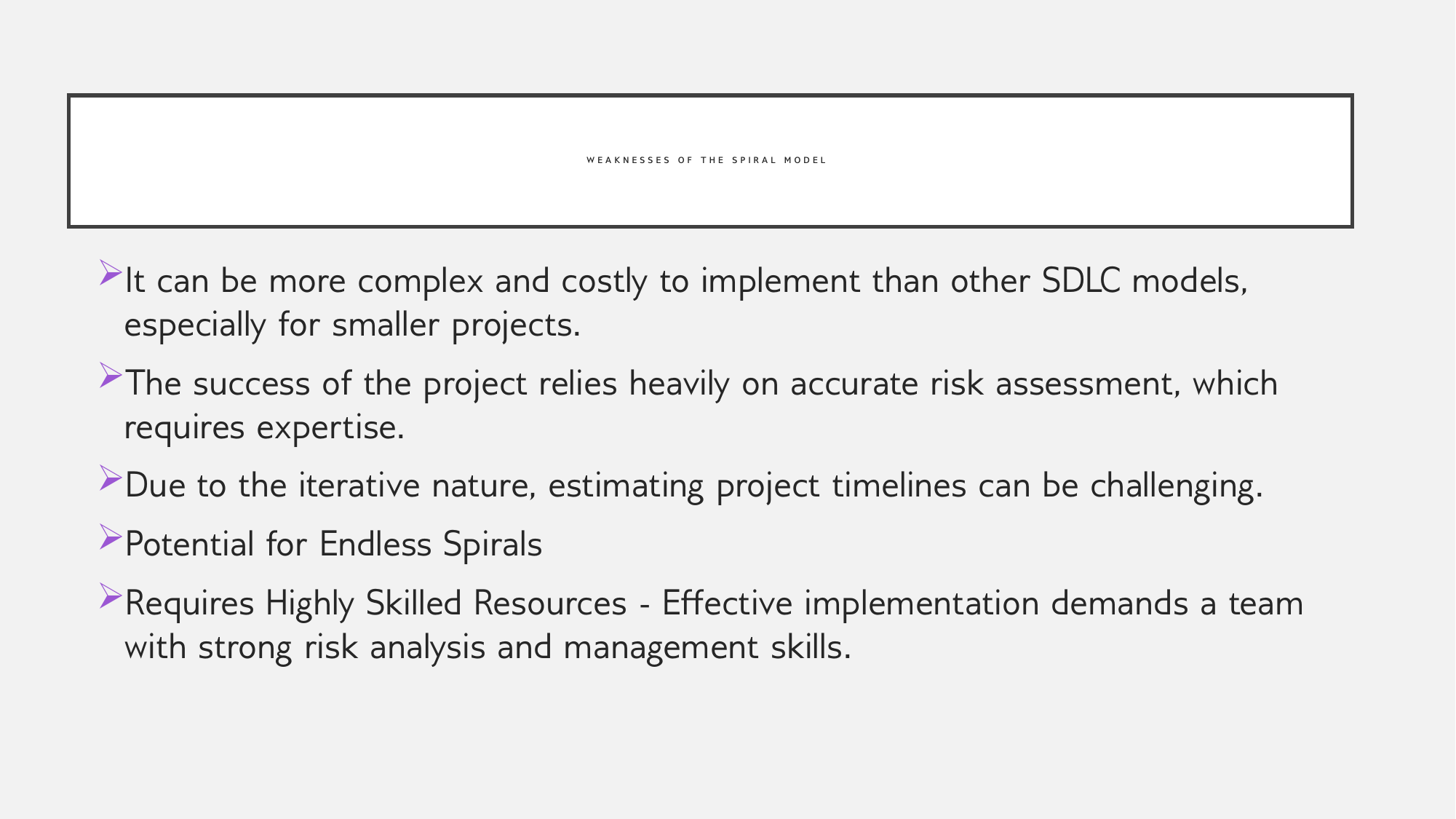

# WEAKNESSES of The Spiral Model
It can be more complex and costly to implement than other SDLC models, especially for smaller projects.
The success of the project relies heavily on accurate risk assessment, which requires expertise.
Due to the iterative nature, estimating project timelines can be challenging.
Potential for Endless Spirals
Requires Highly Skilled Resources - Effective implementation demands a team with strong risk analysis and management skills.